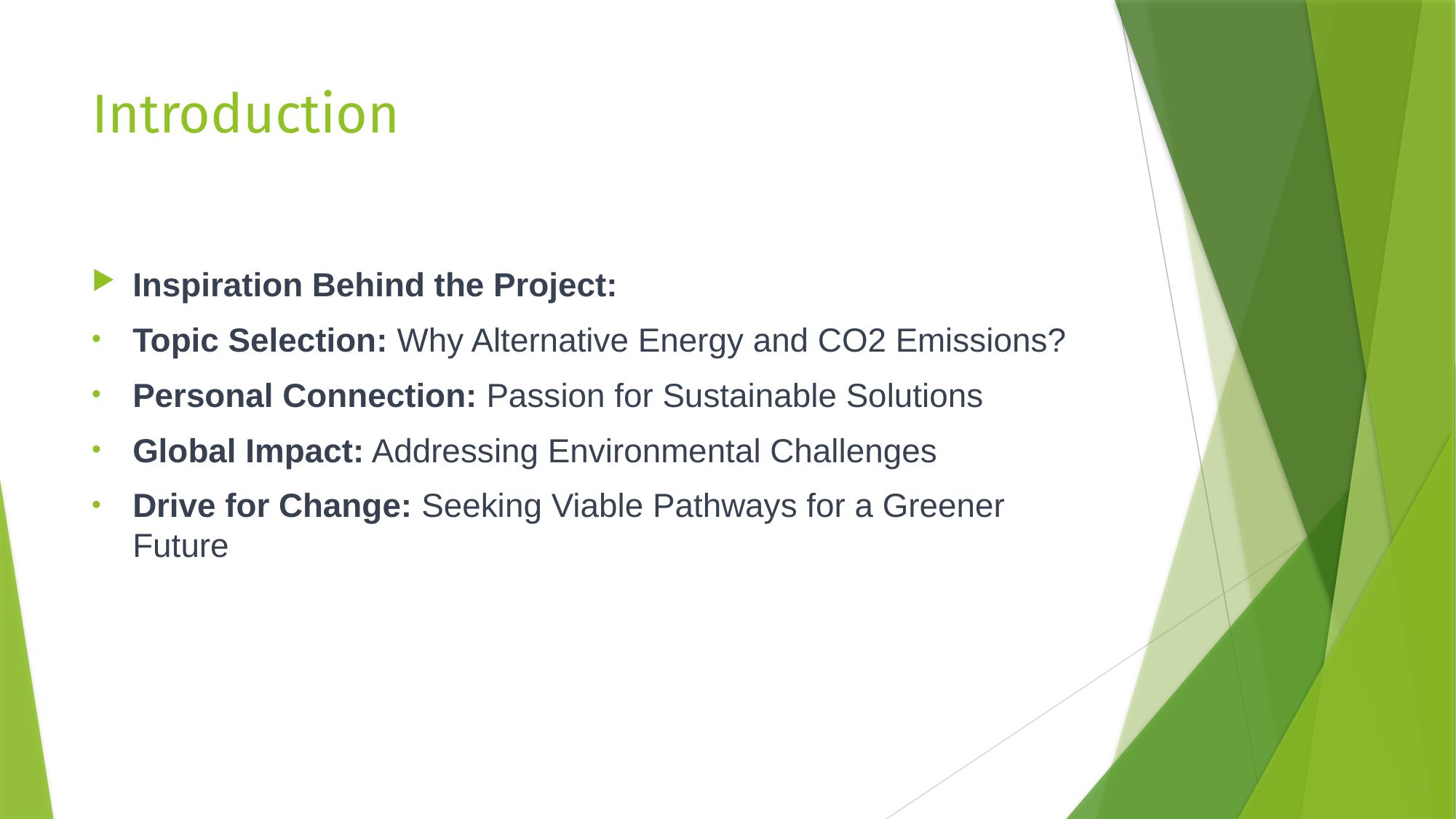

# Introduction
Inspiration Behind the Project:
Topic Selection: Why Alternative Energy and CO2 Emissions?
Personal Connection: Passion for Sustainable Solutions
Global Impact: Addressing Environmental Challenges
Drive for Change: Seeking Viable Pathways for a Greener Future